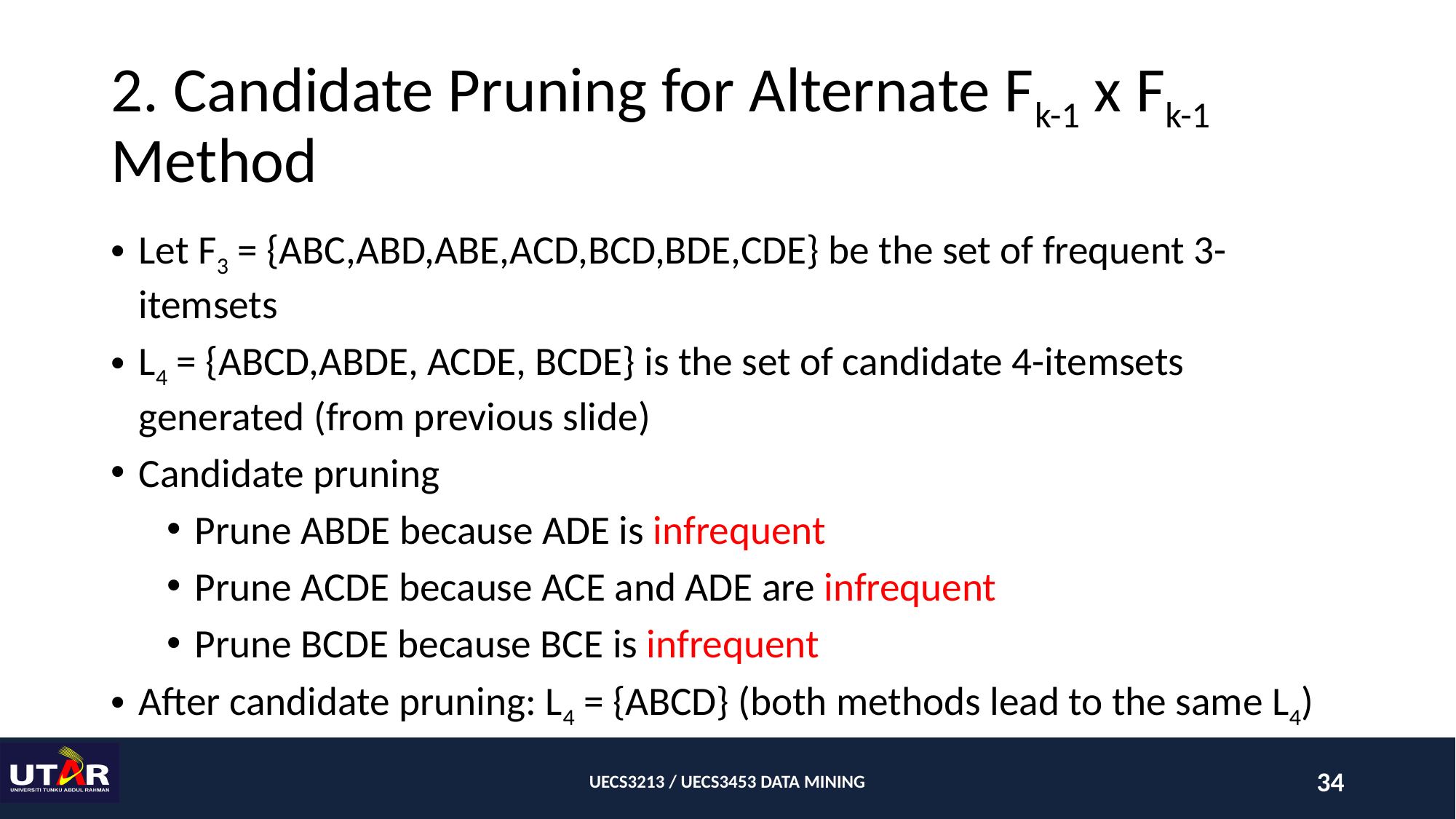

# 2. Candidate Pruning for Alternate Fk-1 x Fk-1 Method
Let F3 = {ABC,ABD,ABE,ACD,BCD,BDE,CDE} be the set of frequent 3-itemsets
L4 = {ABCD,ABDE, ACDE, BCDE} is the set of candidate 4-itemsets generated (from previous slide)
Candidate pruning
Prune ABDE because ADE is infrequent
Prune ACDE because ACE and ADE are infrequent
Prune BCDE because BCE is infrequent
After candidate pruning: L4 = {ABCD} (both methods lead to the same L4)

UECS3213 / UECS3453 DATA MINING
34